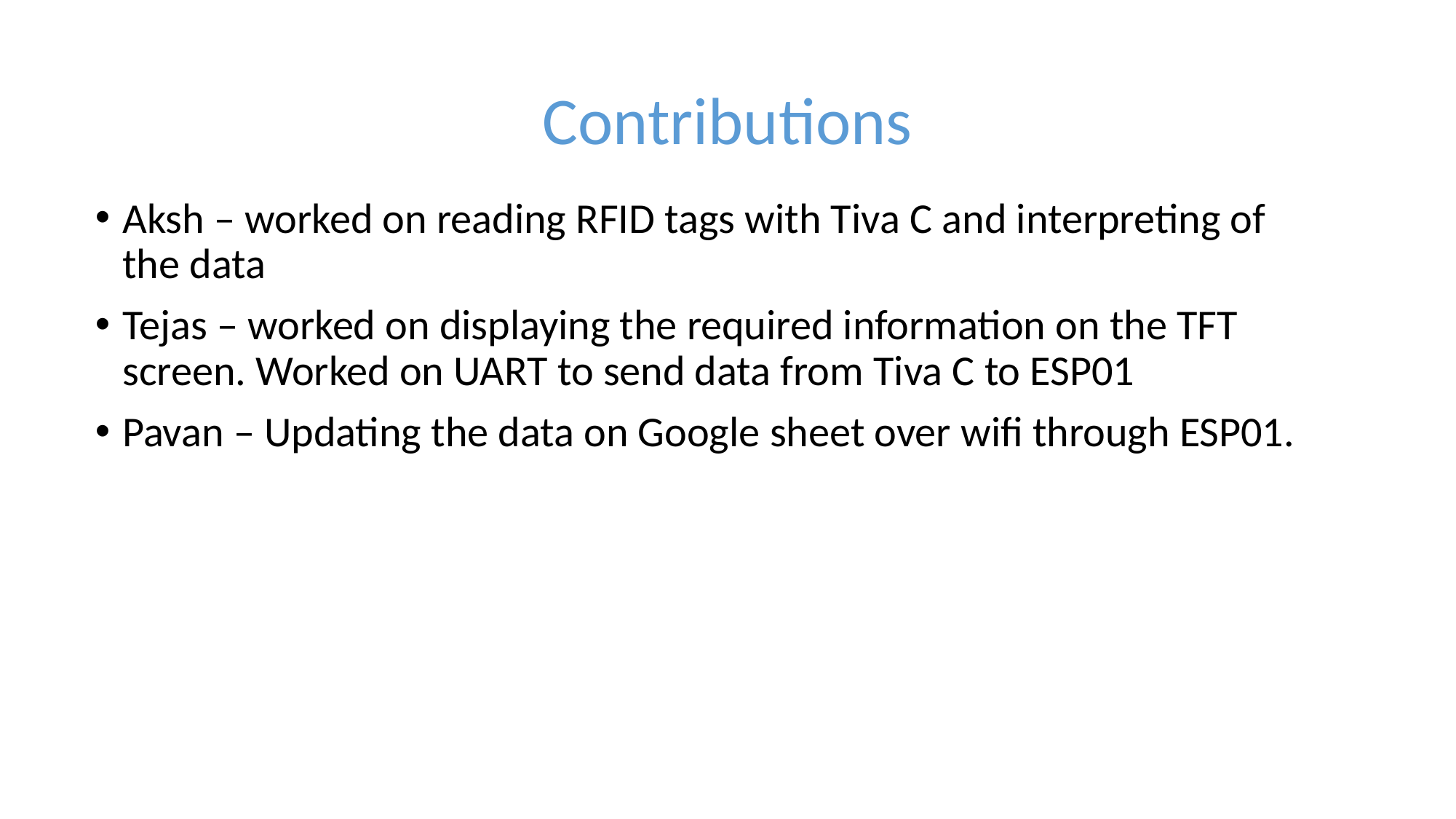

# Contributions
Aksh – worked on reading RFID tags with Tiva C and interpreting of the data
Tejas – worked on displaying the required information on the TFT screen. Worked on UART to send data from Tiva C to ESP01
Pavan – Updating the data on Google sheet over wifi through ESP01.